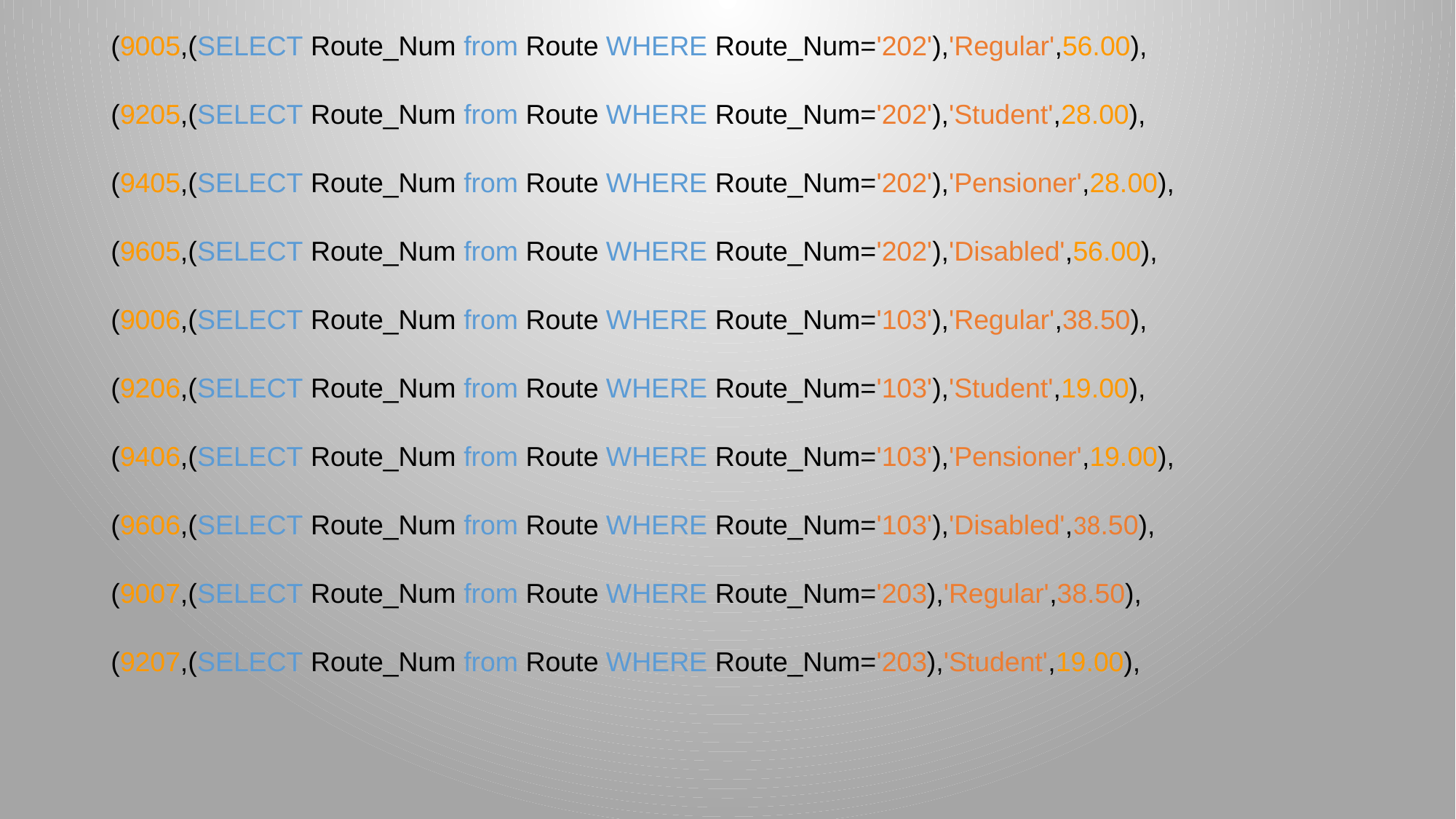

(9005,(SELECT Route_Num from Route WHERE Route_Num='202'),'Regular',56.00),
(9205,(SELECT Route_Num from Route WHERE Route_Num='202'),'Student',28.00),
(9405,(SELECT Route_Num from Route WHERE Route_Num='202'),'Pensioner',28.00),
(9605,(SELECT Route_Num from Route WHERE Route_Num='202'),'Disabled',56.00),
(9006,(SELECT Route_Num from Route WHERE Route_Num='103'),'Regular',38.50),
(9206,(SELECT Route_Num from Route WHERE Route_Num='103'),'Student',19.00),
(9406,(SELECT Route_Num from Route WHERE Route_Num='103'),'Pensioner',19.00),
(9606,(SELECT Route_Num from Route WHERE Route_Num='103'),'Disabled',38.50),
(9007,(SELECT Route_Num from Route WHERE Route_Num='203),'Regular',38.50),
(9207,(SELECT Route_Num from Route WHERE Route_Num='203),'Student',19.00),